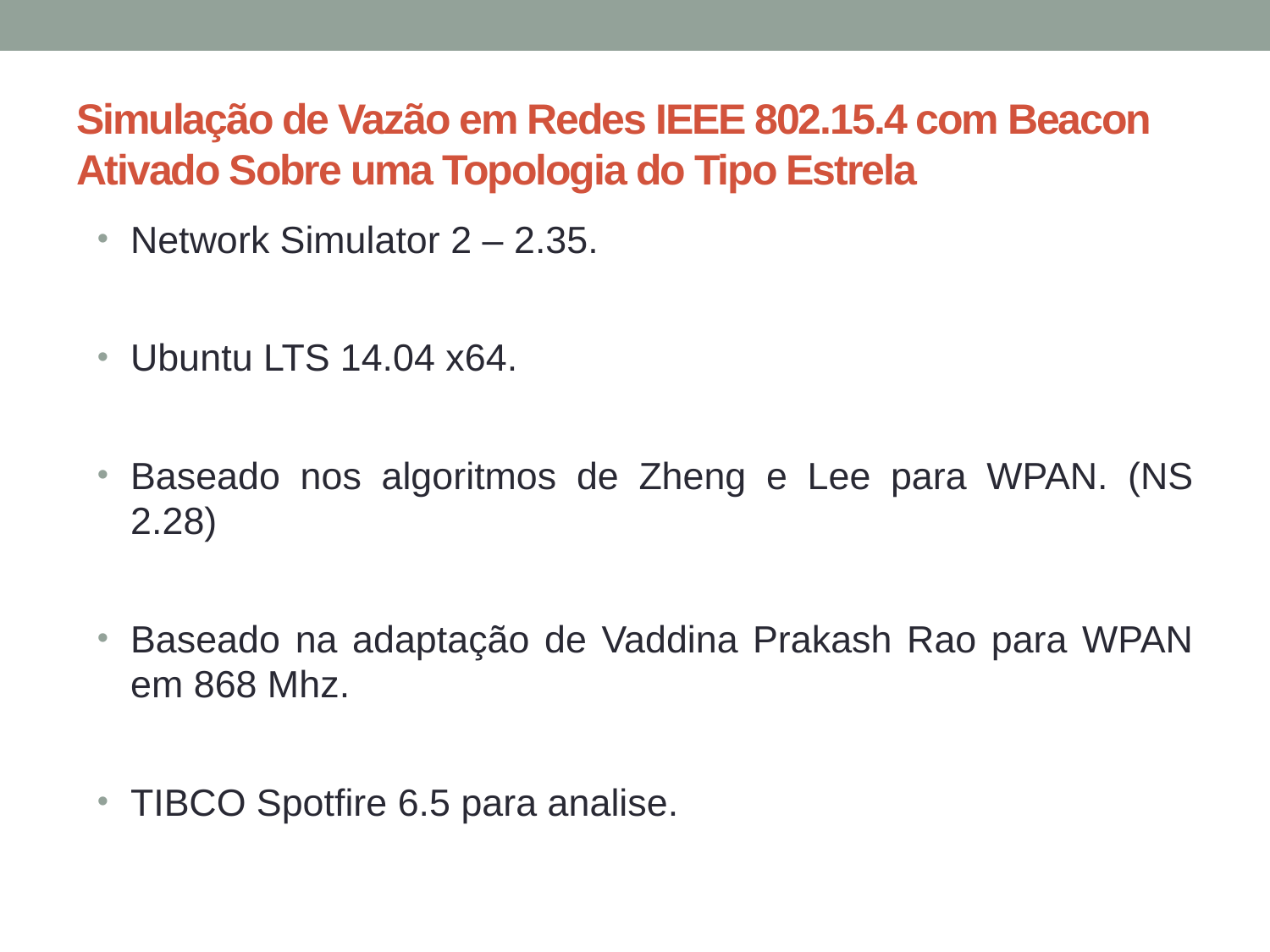

# Simulação de Vazão em Redes IEEE 802.15.4 com Beacon Ativado Sobre uma Topologia do Tipo Estrela
Network Simulator 2 – 2.35.

Ubuntu LTS 14.04 x64.

Baseado nos algoritmos de Zheng e Lee para WPAN. (NS 2.28)

Baseado na adaptação de Vaddina Prakash Rao para WPAN em 868 Mhz.

TIBCO Spotfire 6.5 para analise.